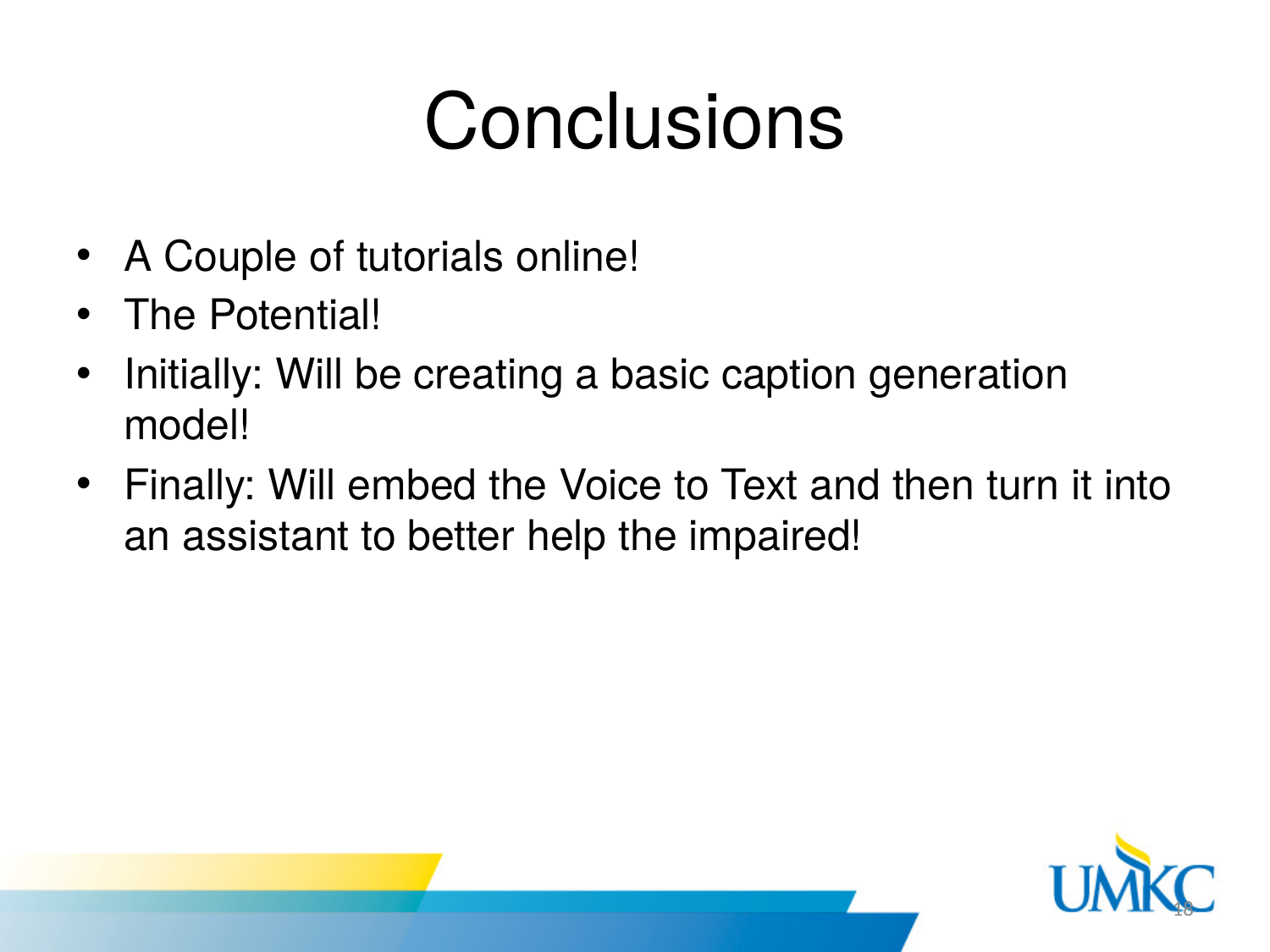

# Conclusions
A Couple of tutorials online!
The Potential!
Initially: Will be creating a basic caption generation model!
Finally: Will embed the Voice to Text and then turn it into an assistant to better help the impaired!
18